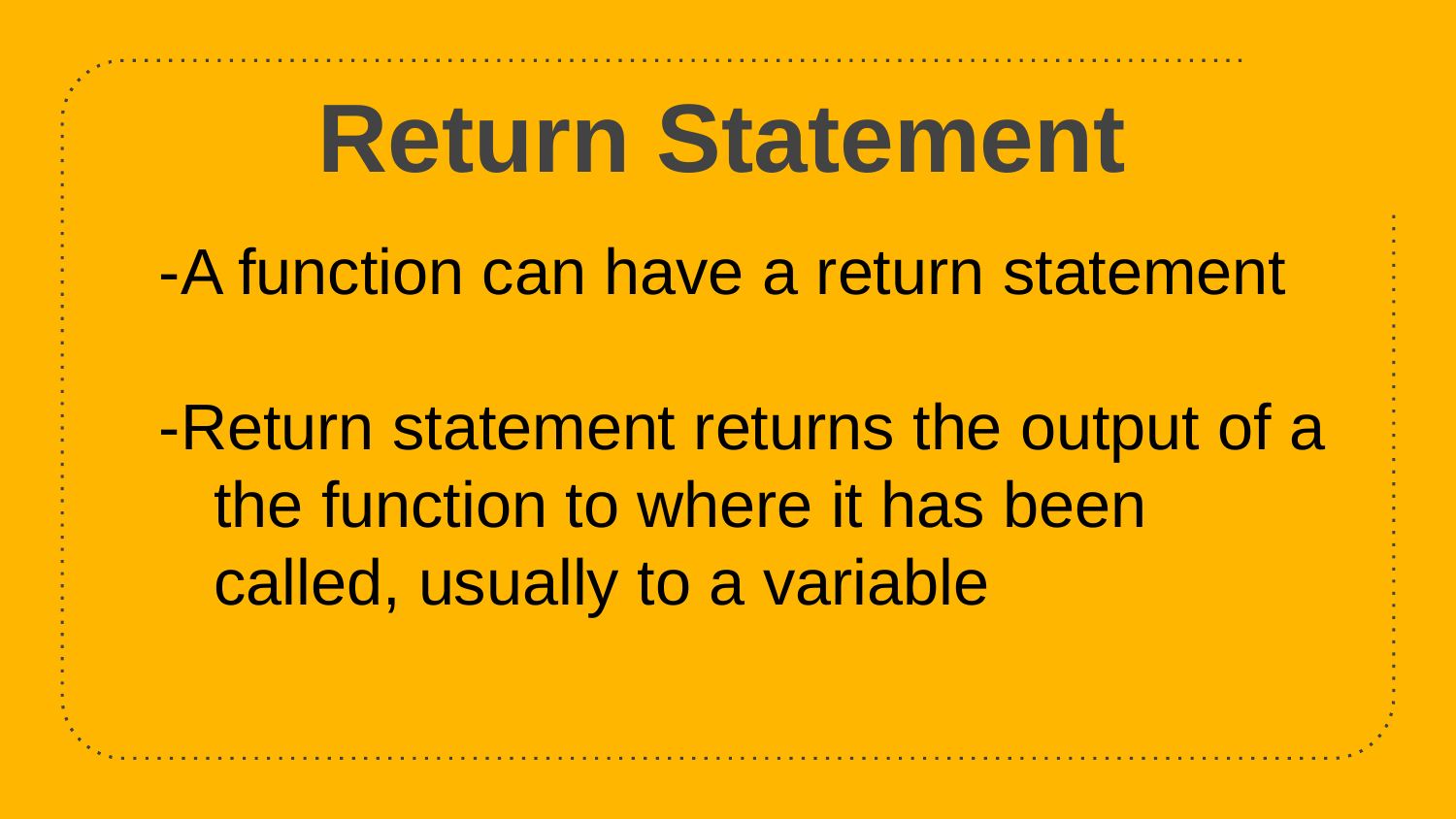

# Return Statement
-A function can have a return statement

-Return statement returns the output of a the function to where it has been called, usually to a variable